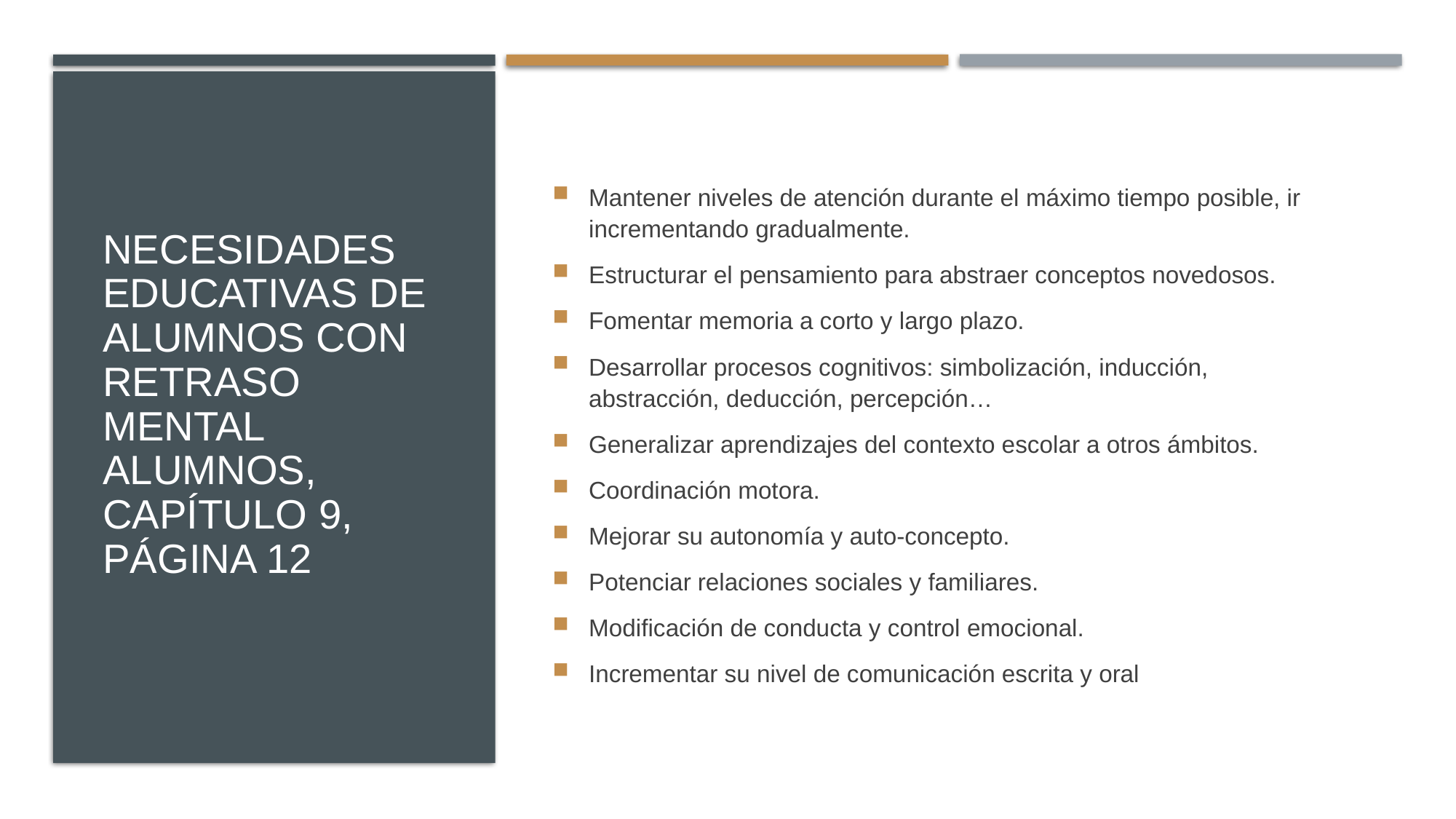

# Necesidades educativas de alumnos con retraso mental alumnos, capítulo 9, página 12

Mantener niveles de atención durante el máximo tiempo posible, ir incrementando gradualmente.
Estructurar el pensamiento para abstraer conceptos novedosos.
Fomentar memoria a corto y largo plazo.
Desarrollar procesos cognitivos: simbolización, inducción, abstracción, deducción, percepción…
Generalizar aprendizajes del contexto escolar a otros ámbitos.
Coordinación motora.
Mejorar su autonomía y auto-concepto.
Potenciar relaciones sociales y familiares.
Modificación de conducta y control emocional.
Incrementar su nivel de comunicación escrita y oral